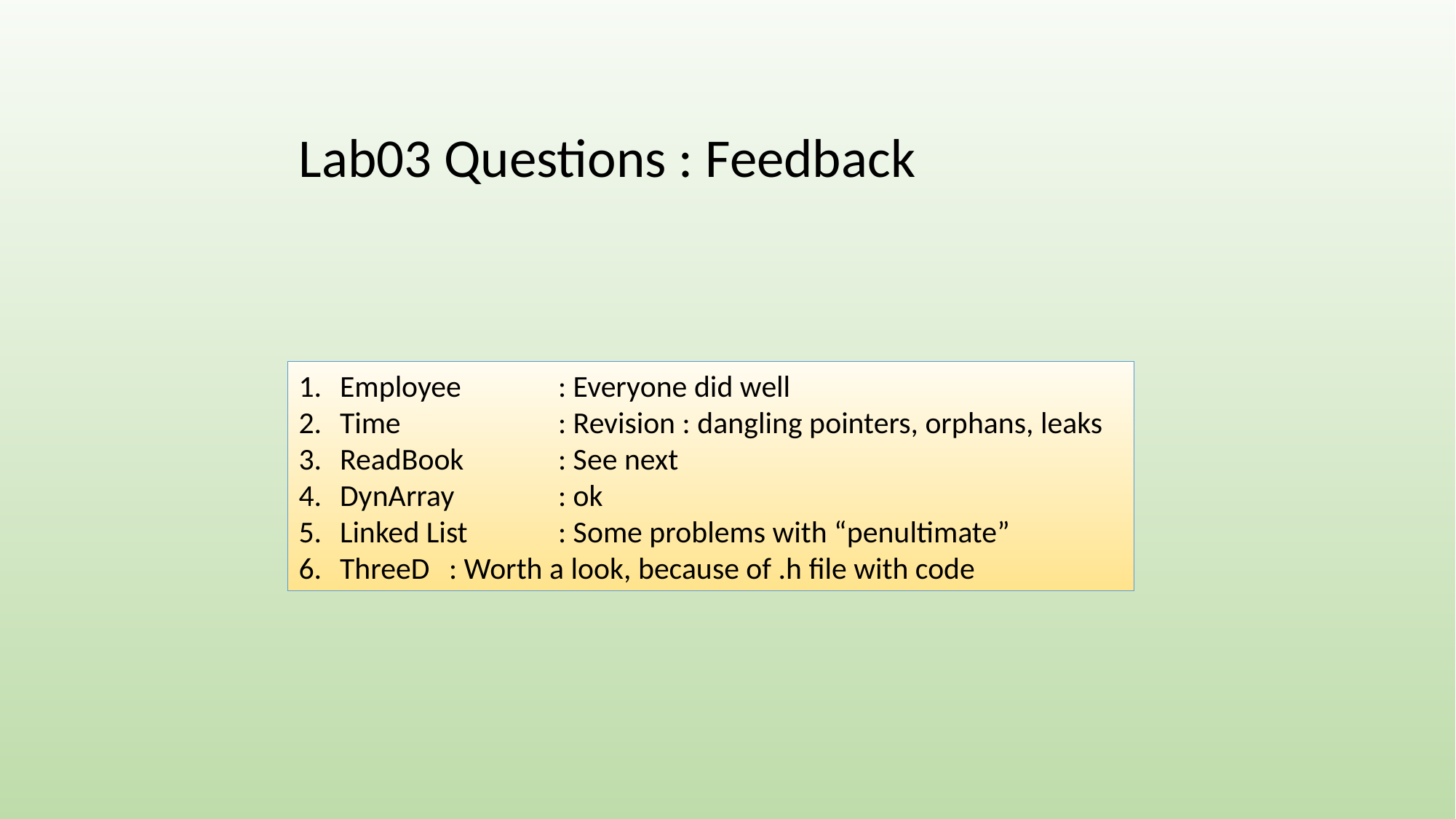

Lab03 Questions : Feedback
Employee 	: Everyone did well
Time		: Revision : dangling pointers, orphans, leaks
ReadBook	: See next
DynArray	: ok
Linked List	: Some problems with “penultimate”
ThreeD	: Worth a look, because of .h file with code